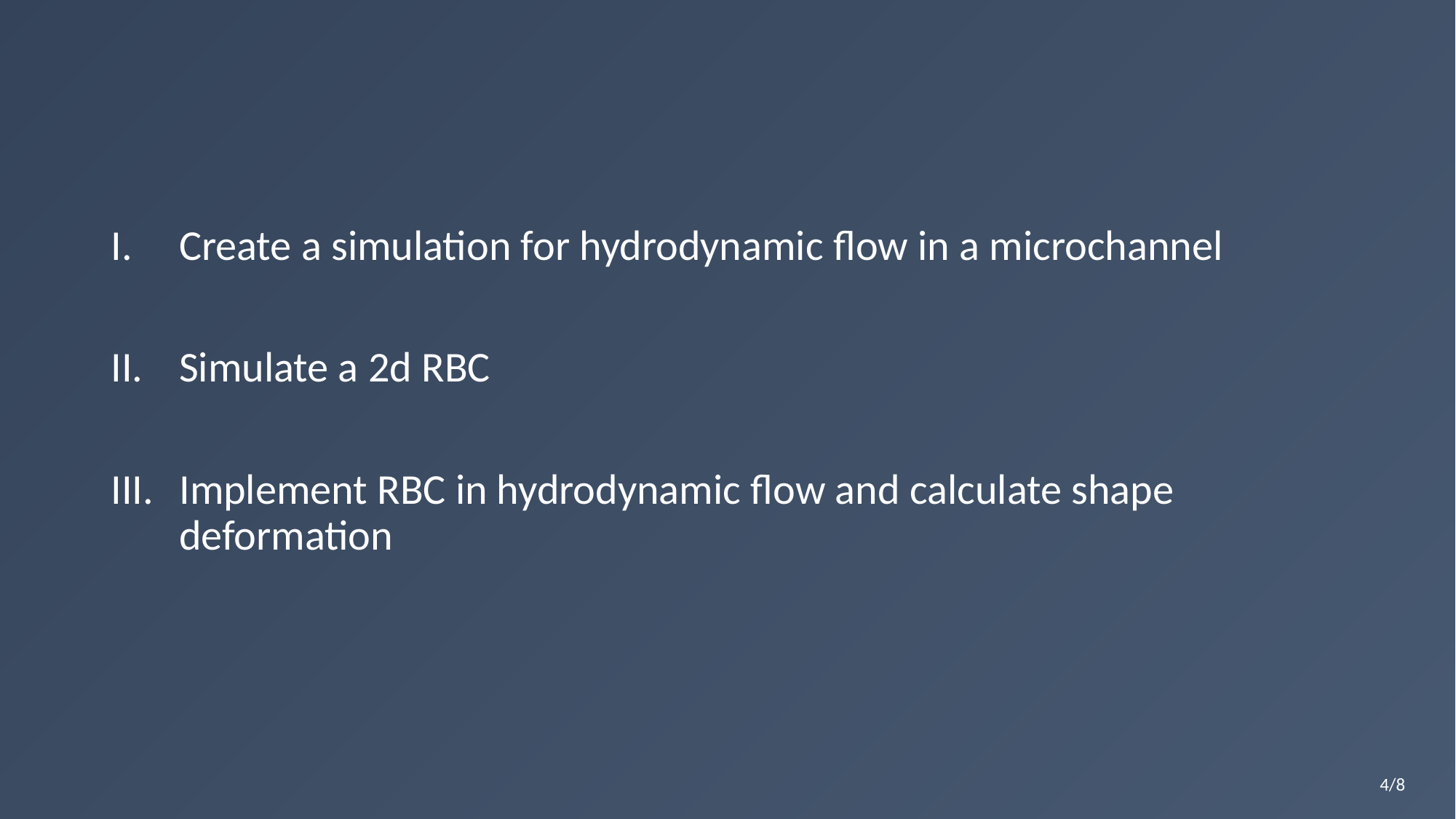

#
Create a simulation for hydrodynamic flow in a microchannel

Simulate a 2d RBC

Implement RBC in hydrodynamic flow and calculate shape deformation
4/8